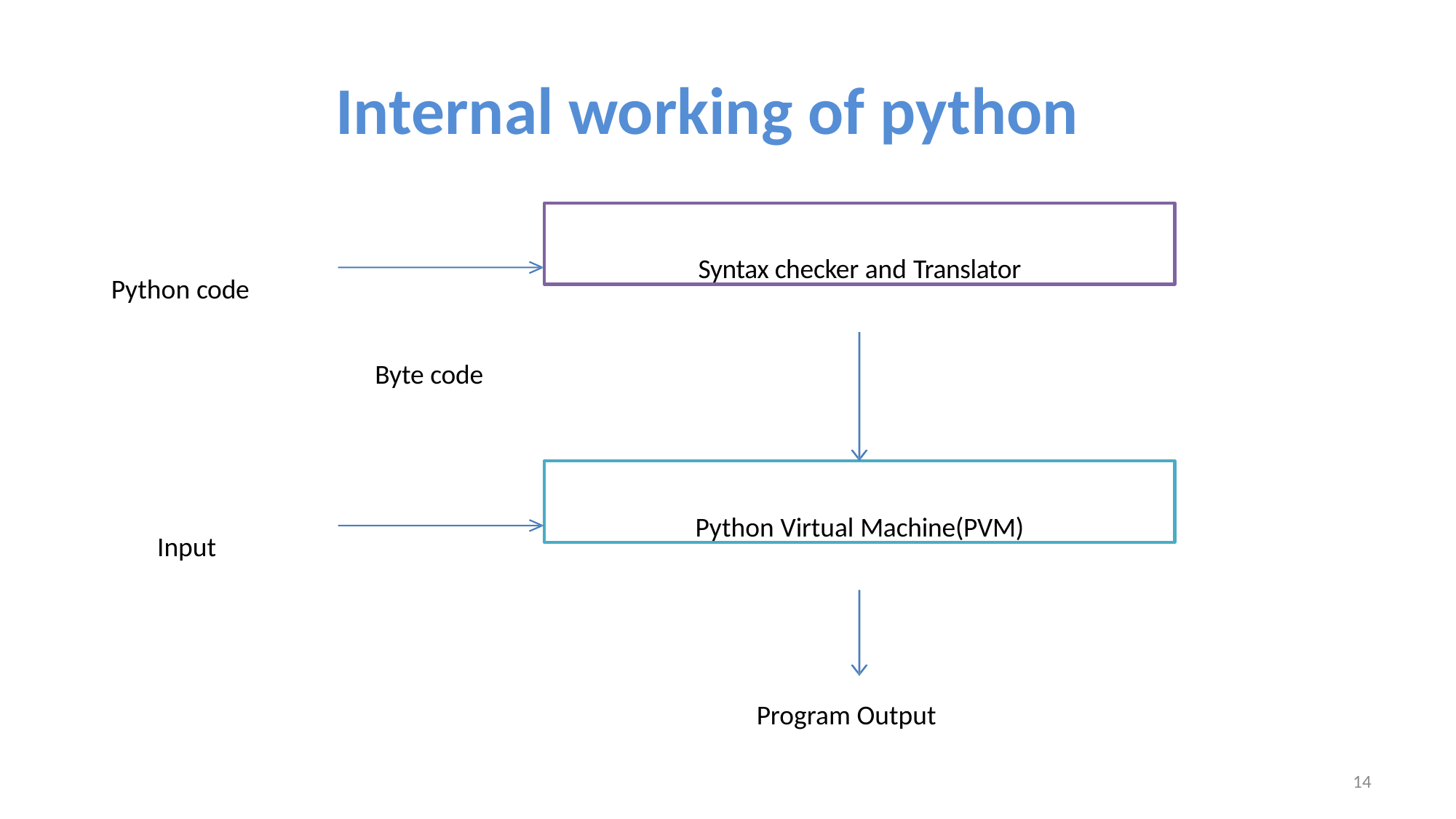

# Internal working of python

Syntax checker and Translator

Python code

Byte code

Python Virtual Machine(PVM)

Input

Program Output
14